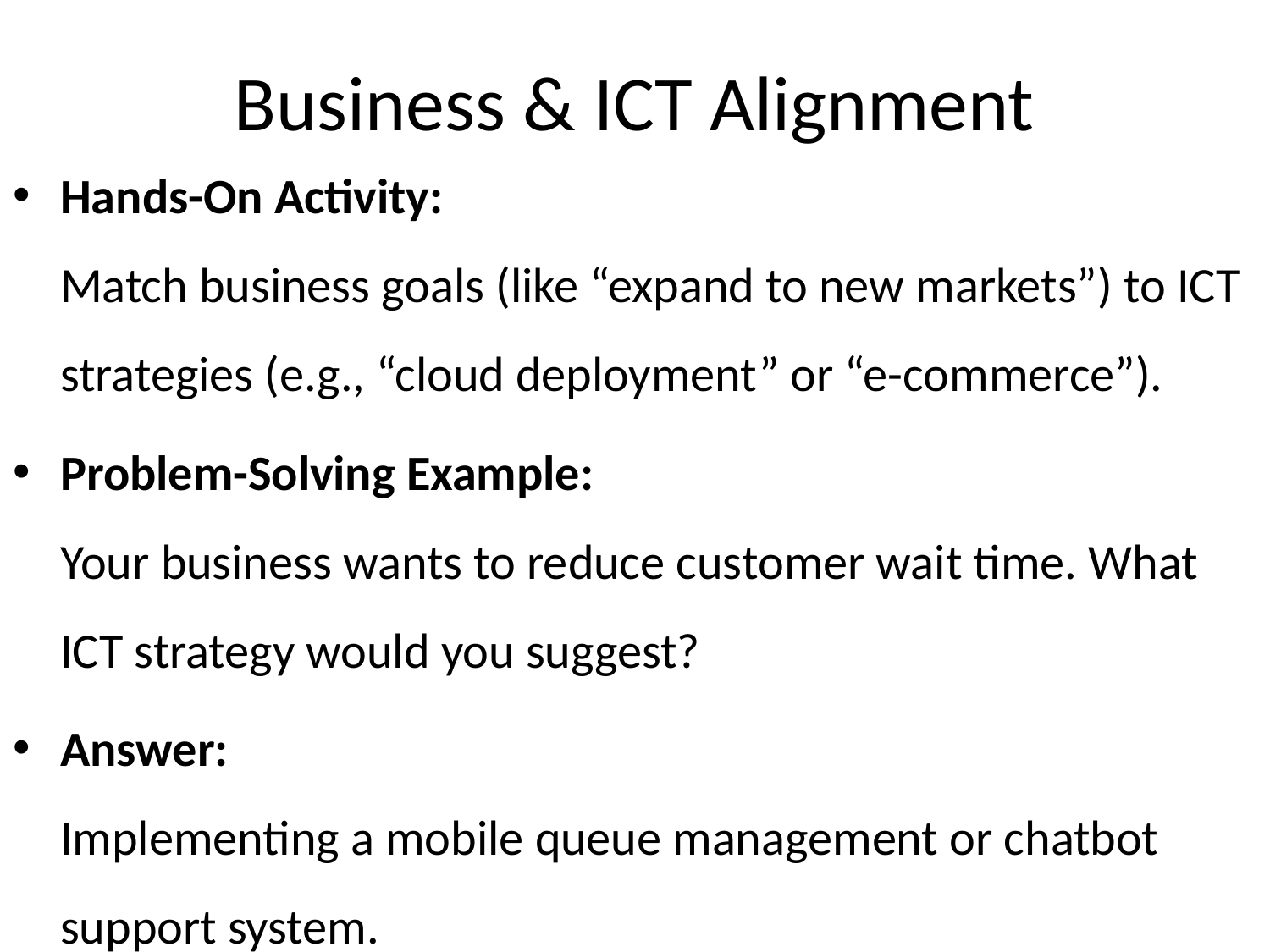

Business & ICT Alignment
Hands-On Activity:
Match business goals (like “expand to new markets”) to ICT strategies (e.g., “cloud deployment” or “e-commerce”).
Problem-Solving Example:
Your business wants to reduce customer wait time. What ICT strategy would you suggest?
Answer:
Implementing a mobile queue management or chatbot support system.